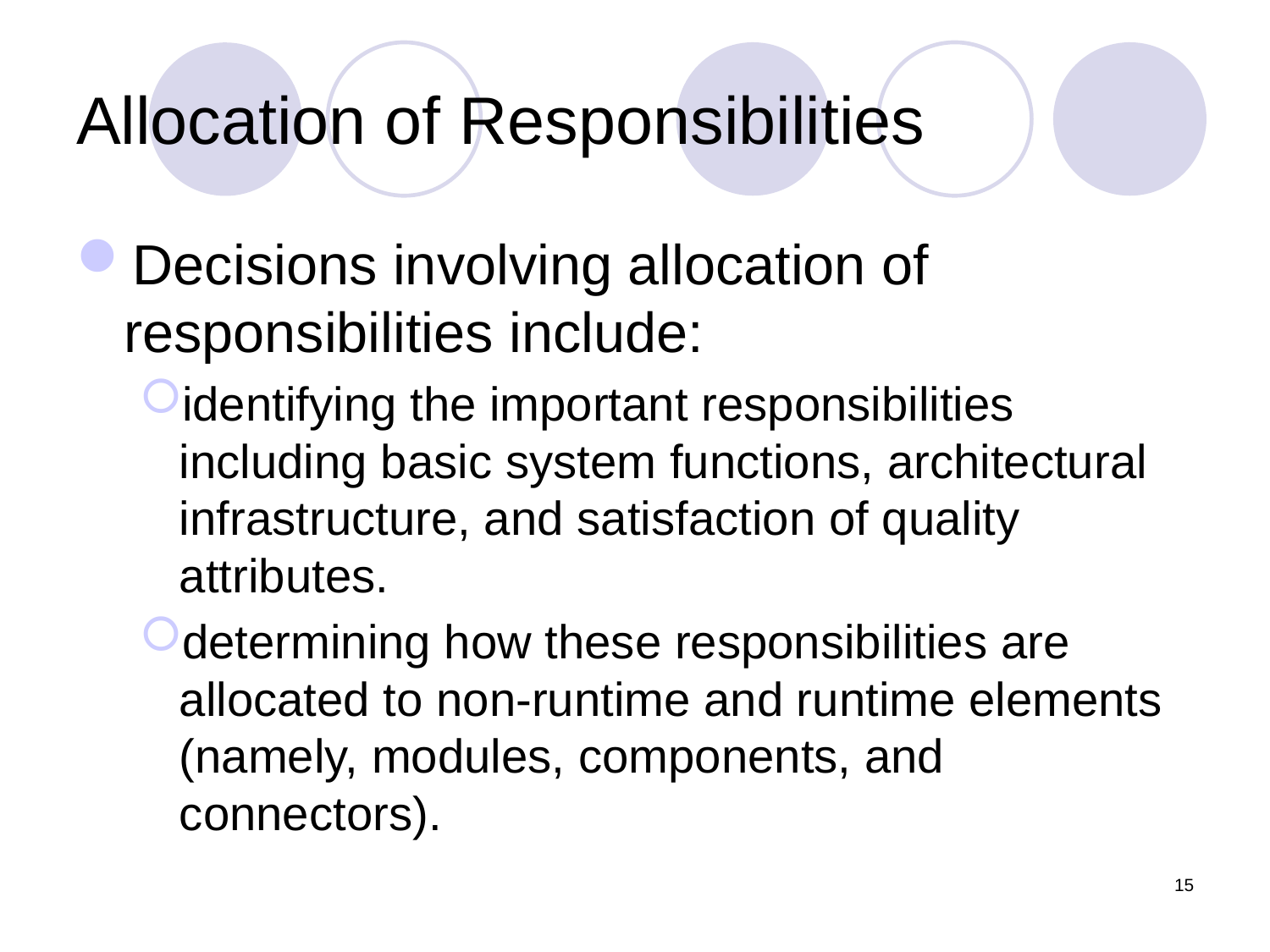

# Allocation of Responsibilities
Decisions involving allocation of responsibilities include:
identifying the important responsibilities including basic system functions, architectural infrastructure, and satisfaction of quality attributes.
determining how these responsibilities are allocated to non-runtime and runtime elements (namely, modules, components, and connectors).

15